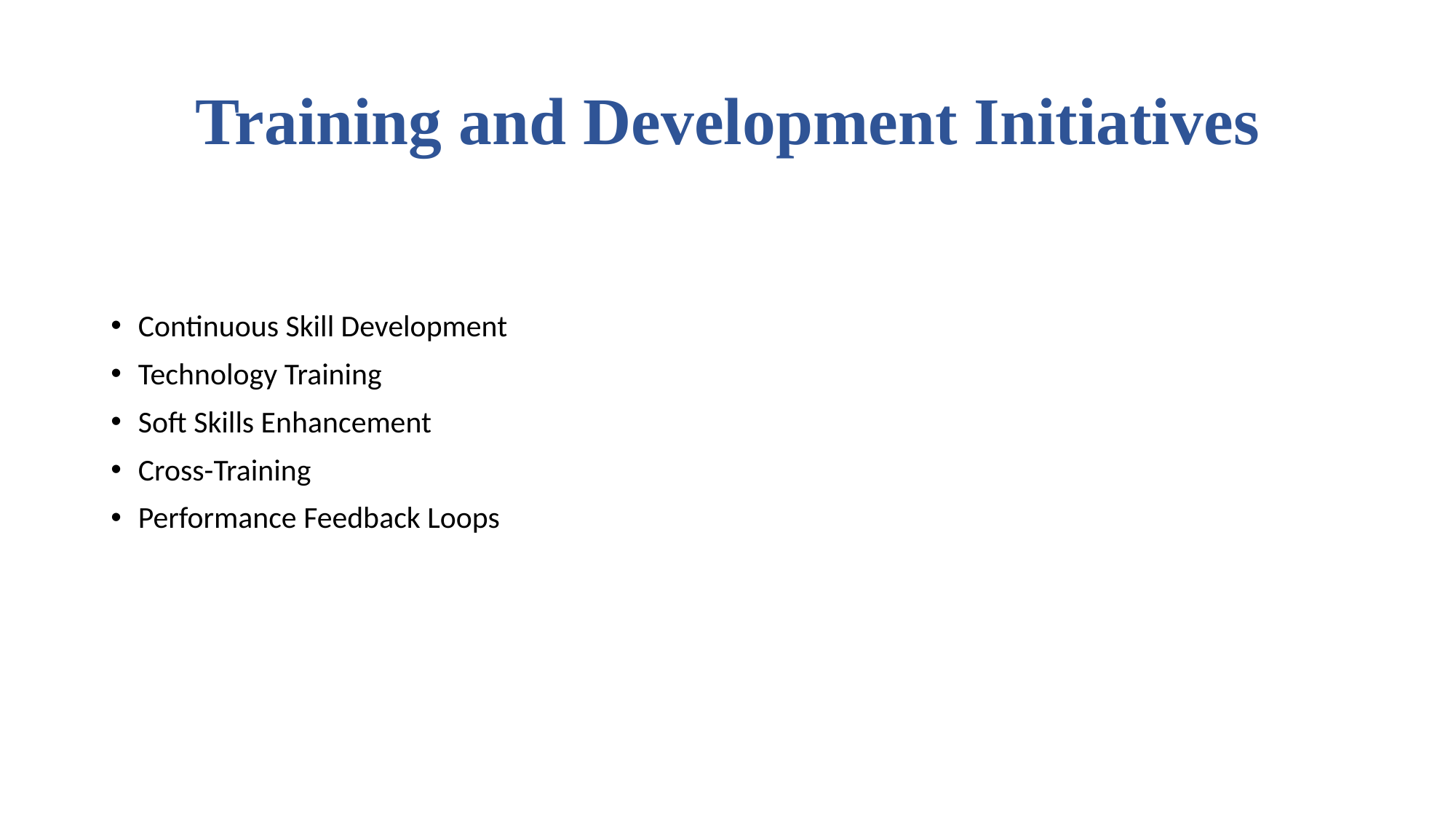

# Training and Development Initiatives

Continuous Skill Development
Technology Training
Soft Skills Enhancement
Cross-Training
Performance Feedback Loops